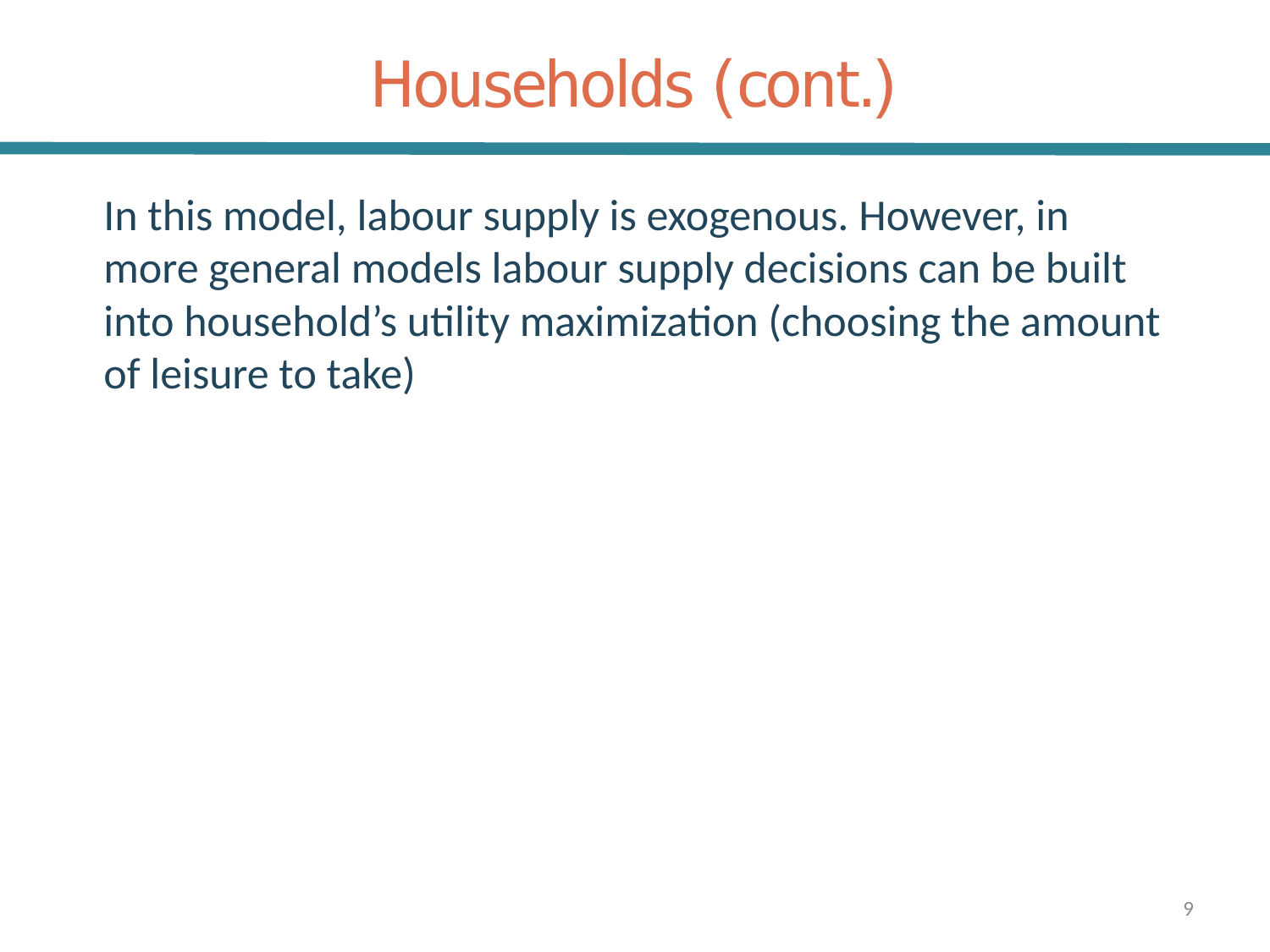

# Households (cont.)
In this model, labour supply is exogenous. However, in more general models labour supply decisions can be built into household’s utility maximization (choosing the amount of leisure to take)

9